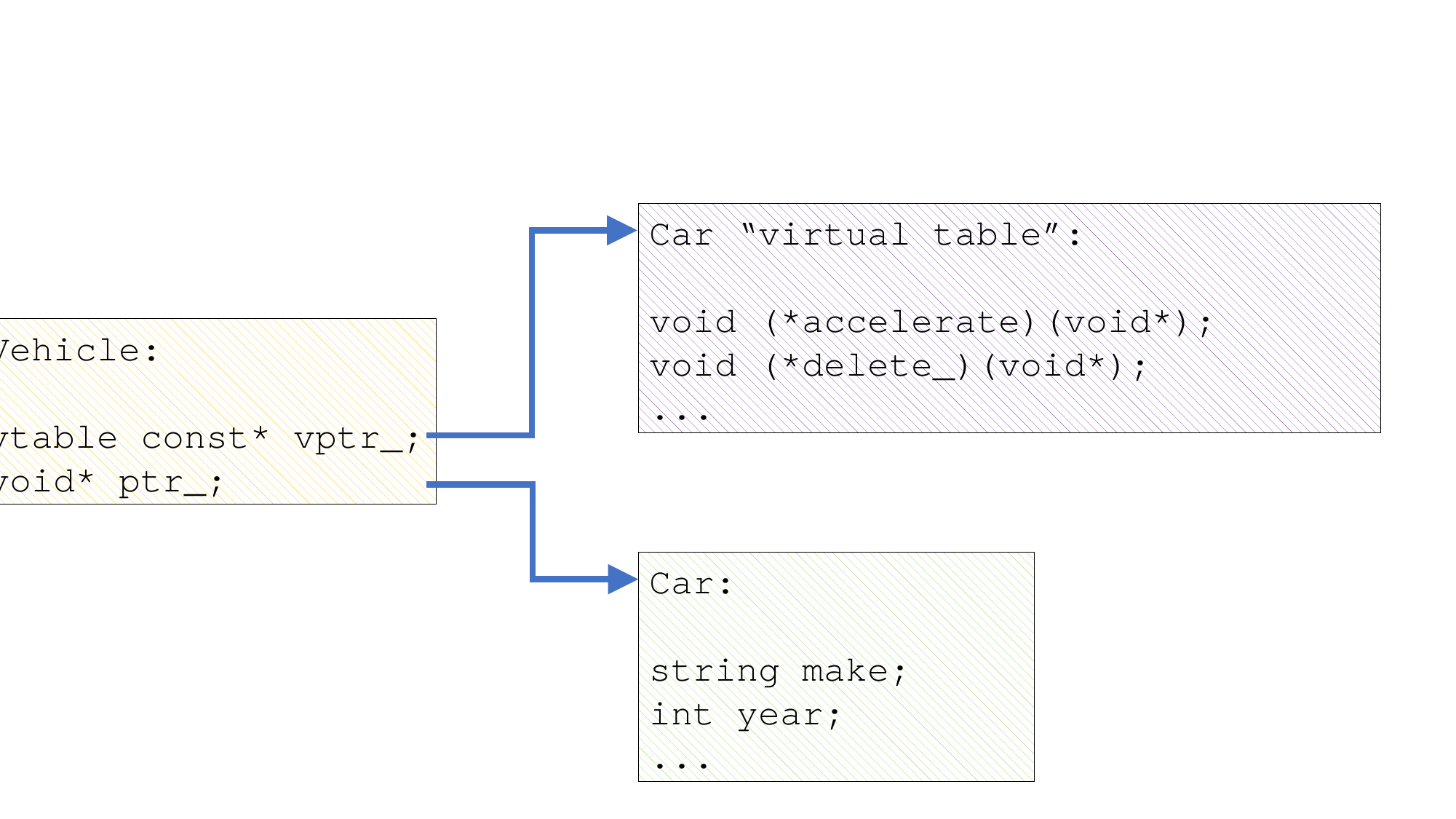

remote_storage.png
Car “virtual table”:

void (*accelerate)(void*);
void (*delete_)(void*);
...
Vehicle:

vtable const* vptr_;
void* ptr_;
Car:

string make;
int year;
...